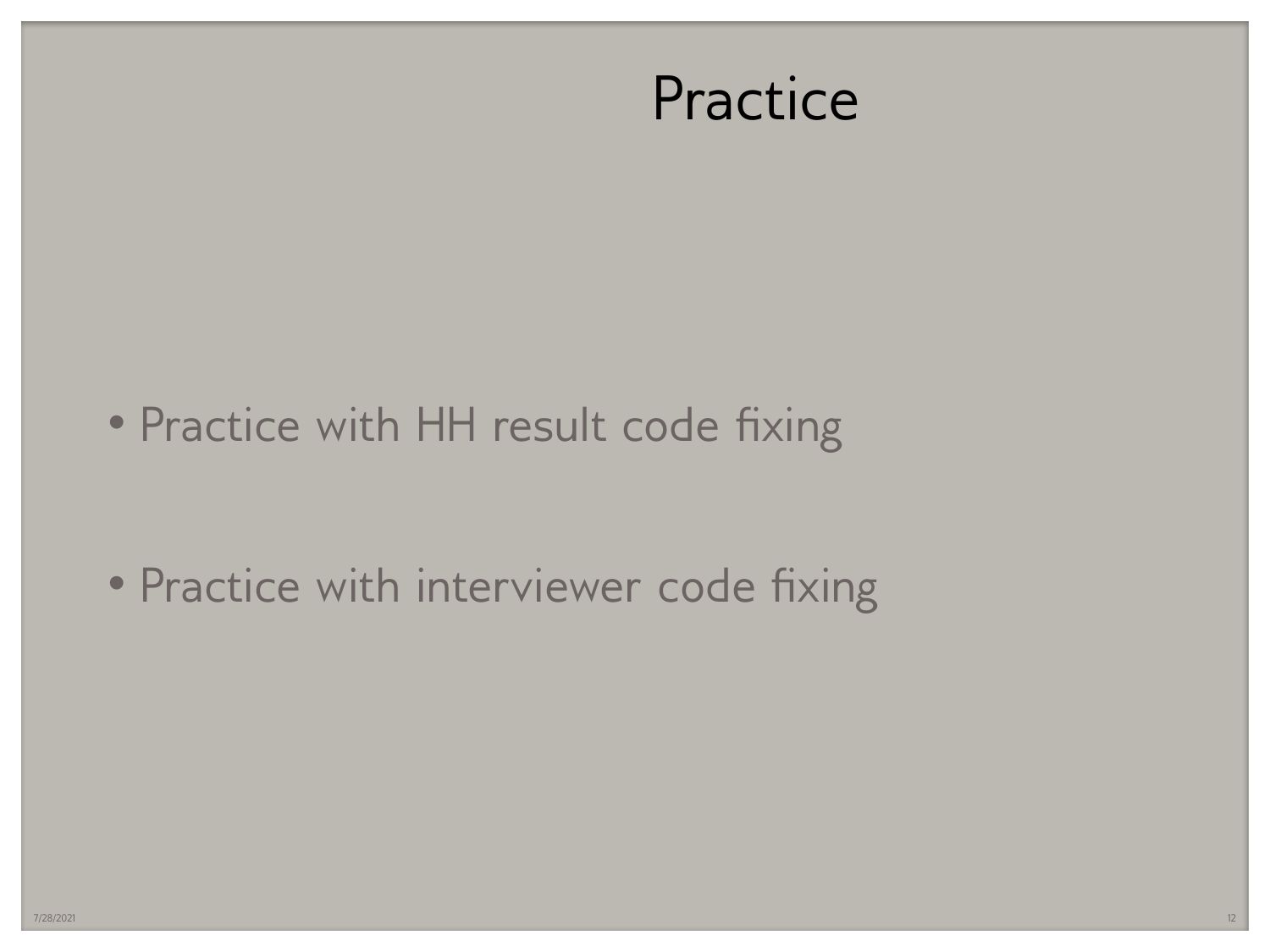

# Practice

Practice with HH result code fixing

Practice with interviewer code fixing

7/28/2021
12